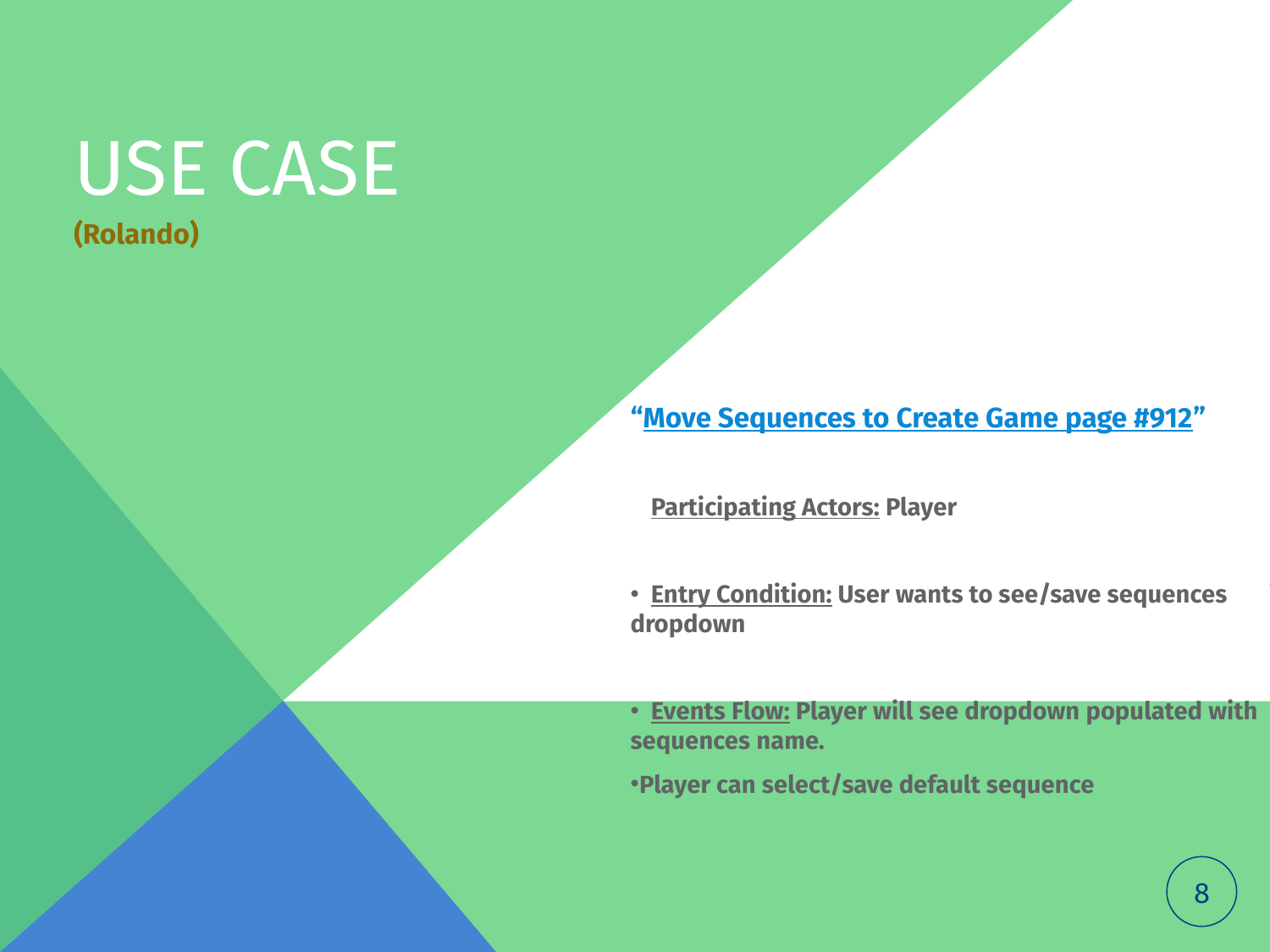

# USE CASE
(Rolando)
“Move Sequences to Create Game page #912”

  Participating Actors: Player

  Entry Condition: User wants to see/save sequences       in dropdown

  Events Flow: Player will see dropdown populated with sequences name.
Player can select/save default sequence

8